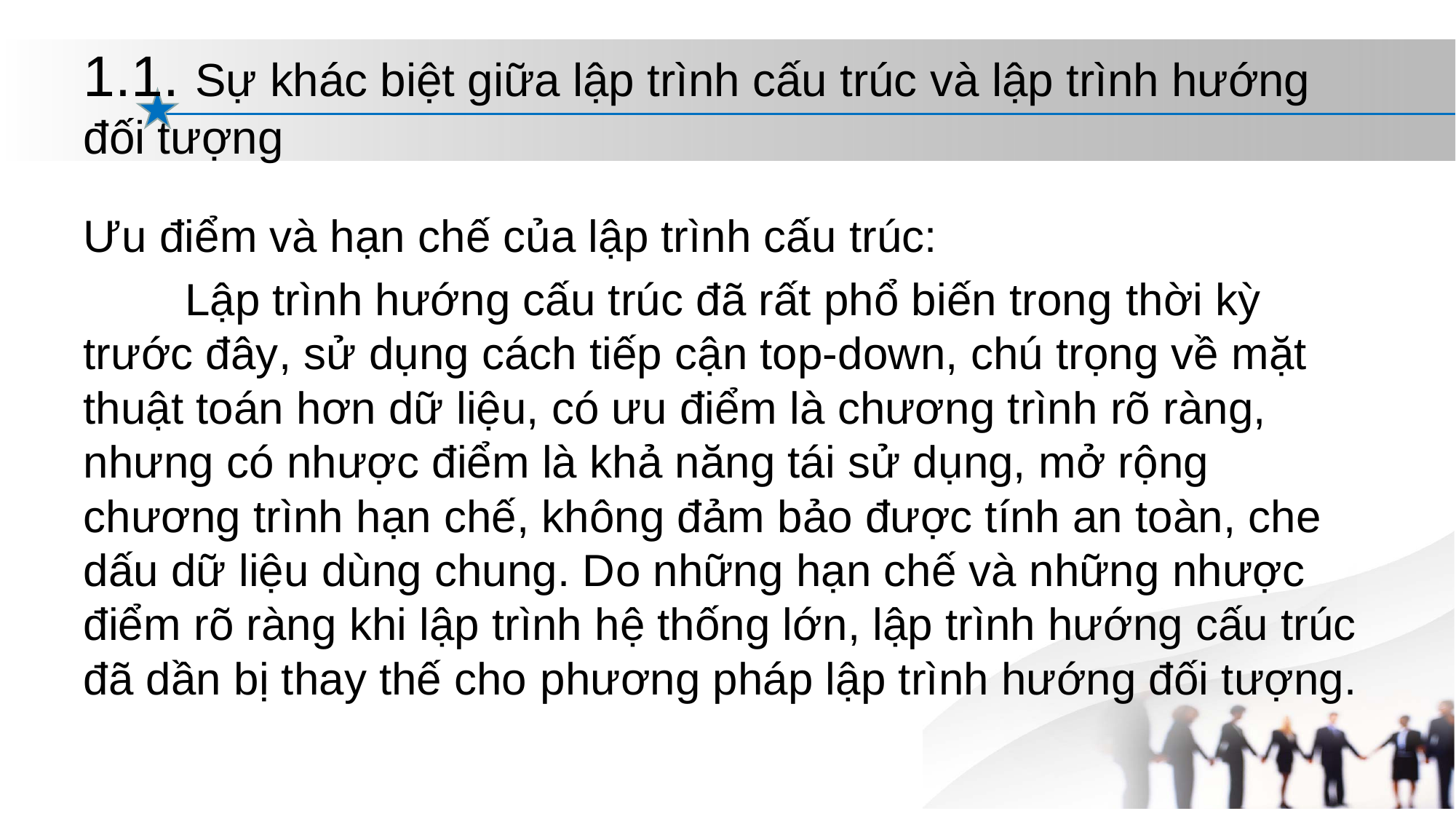

# 1.1. Sự khác biệt giữa lập trình cấu trúc và lập trình hướng đối tượng
Ưu điểm và hạn chế của lập trình cấu trúc:
	Lập trình hướng cấu trúc đã rất phổ biến trong thời kỳ trước đây, sử dụng cách tiếp cận top-down, chú trọng về mặt thuật toán hơn dữ liệu, có ưu điểm là chương trình rõ ràng, nhưng có nhược điểm là khả năng tái sử dụng, mở rộng chương trình hạn chế, không đảm bảo được tính an toàn, che dấu dữ liệu dùng chung. Do những hạn chế và những nhược điểm rõ ràng khi lập trình hệ thống lớn, lập trình hướng cấu trúc đã dần bị thay thế cho phương pháp lập trình hướng đối tượng.

5